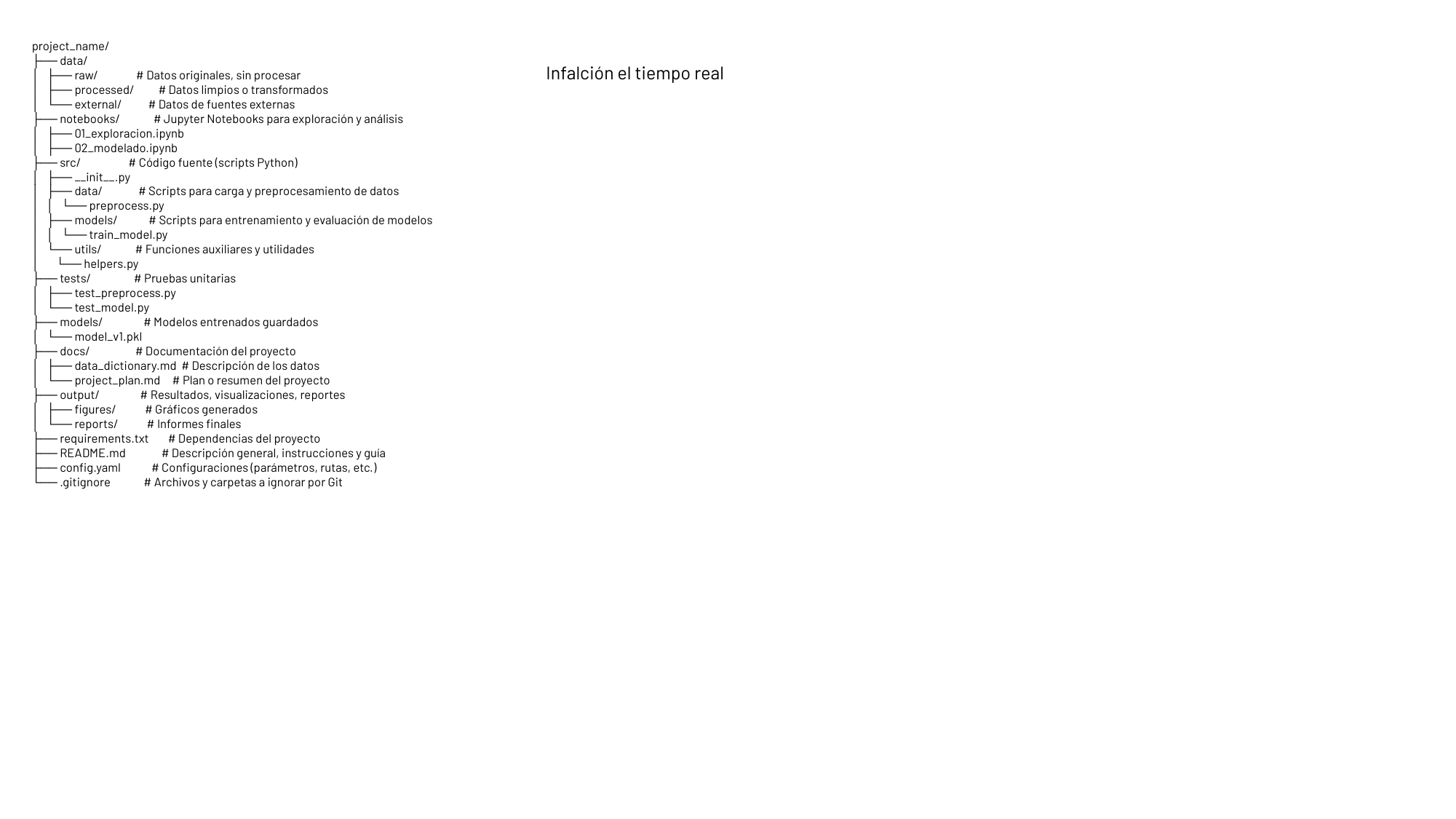

project_name/
├── data/
│   ├── raw/                # Datos originales, sin procesar
│   ├── processed/          # Datos limpios o transformados
│   └── external/           # Datos de fuentes externas
├── notebooks/              # Jupyter Notebooks para exploración y análisis
│   ├── 01_exploracion.ipynb
│   ├── 02_modelado.ipynb
├── src/                    # Código fuente (scripts Python)
│   ├── __init__.py
│   ├── data/               # Scripts para carga y preprocesamiento de datos
│   │   └── preprocess.py
│   ├── models/             # Scripts para entrenamiento y evaluación de modelos
│   │   └── train_model.py
│   └── utils/              # Funciones auxiliares y utilidades
│       └── helpers.py
├── tests/                  # Pruebas unitarias
│   ├── test_preprocess.py
│   └── test_model.py
├── models/                 # Modelos entrenados guardados
│   └── model_v1.pkl
├── docs/                   # Documentación del proyecto
│   ├── data_dictionary.md  # Descripción de los datos
│   └── project_plan.md     # Plan o resumen del proyecto
├── output/                 # Resultados, visualizaciones, reportes
│   ├── figures/            # Gráficos generados
│   └── reports/            # Informes finales
├── requirements.txt        # Dependencias del proyecto
├── README.md               # Descripción general, instrucciones y guía
├── config.yaml             # Configuraciones (parámetros, rutas, etc.)
└── .gitignore              # Archivos y carpetas a ignorar por Git
Infalción el tiempo real